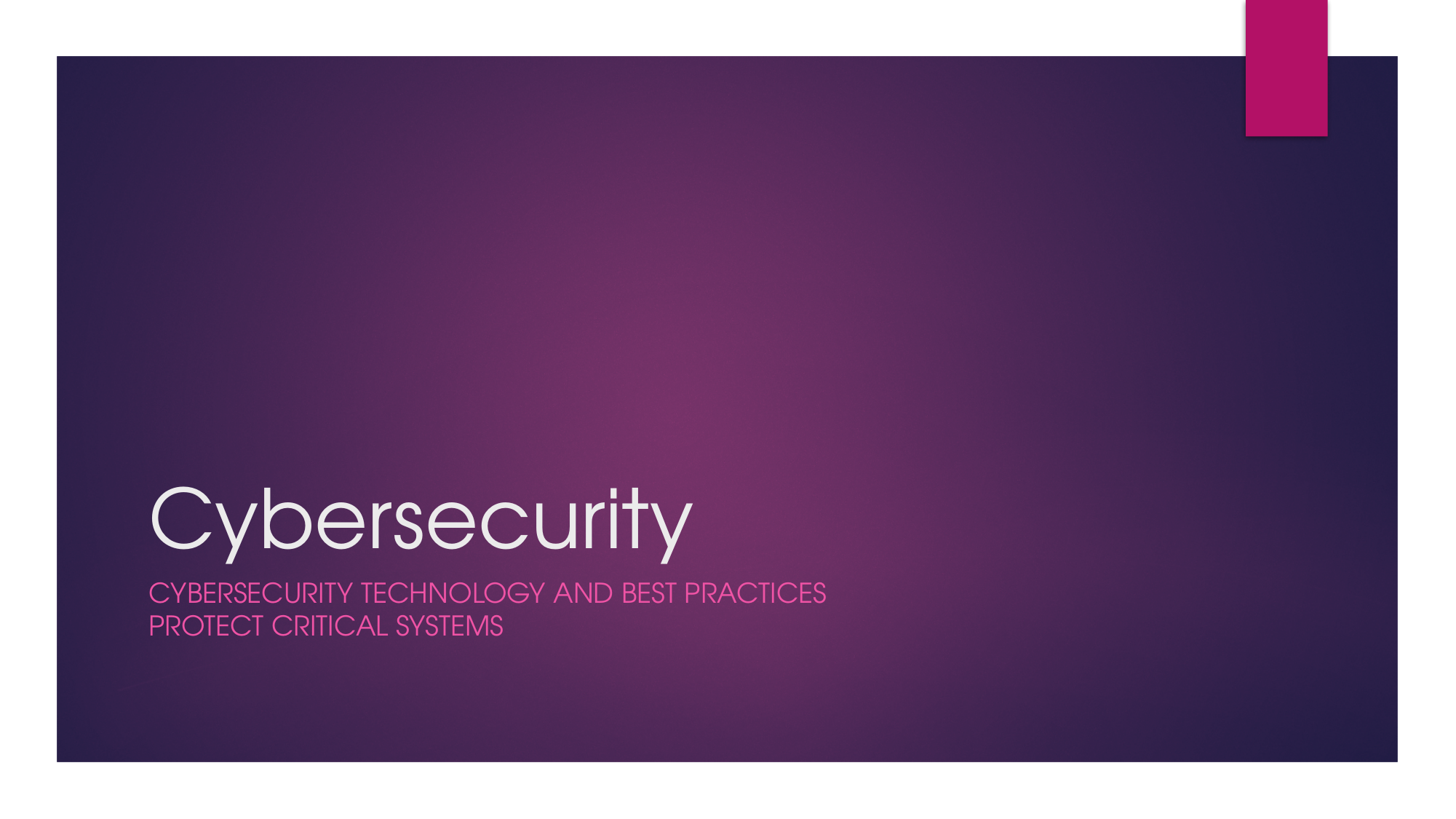

# Cybersecurity
Cybersecurity technology and best practices protect critical systems